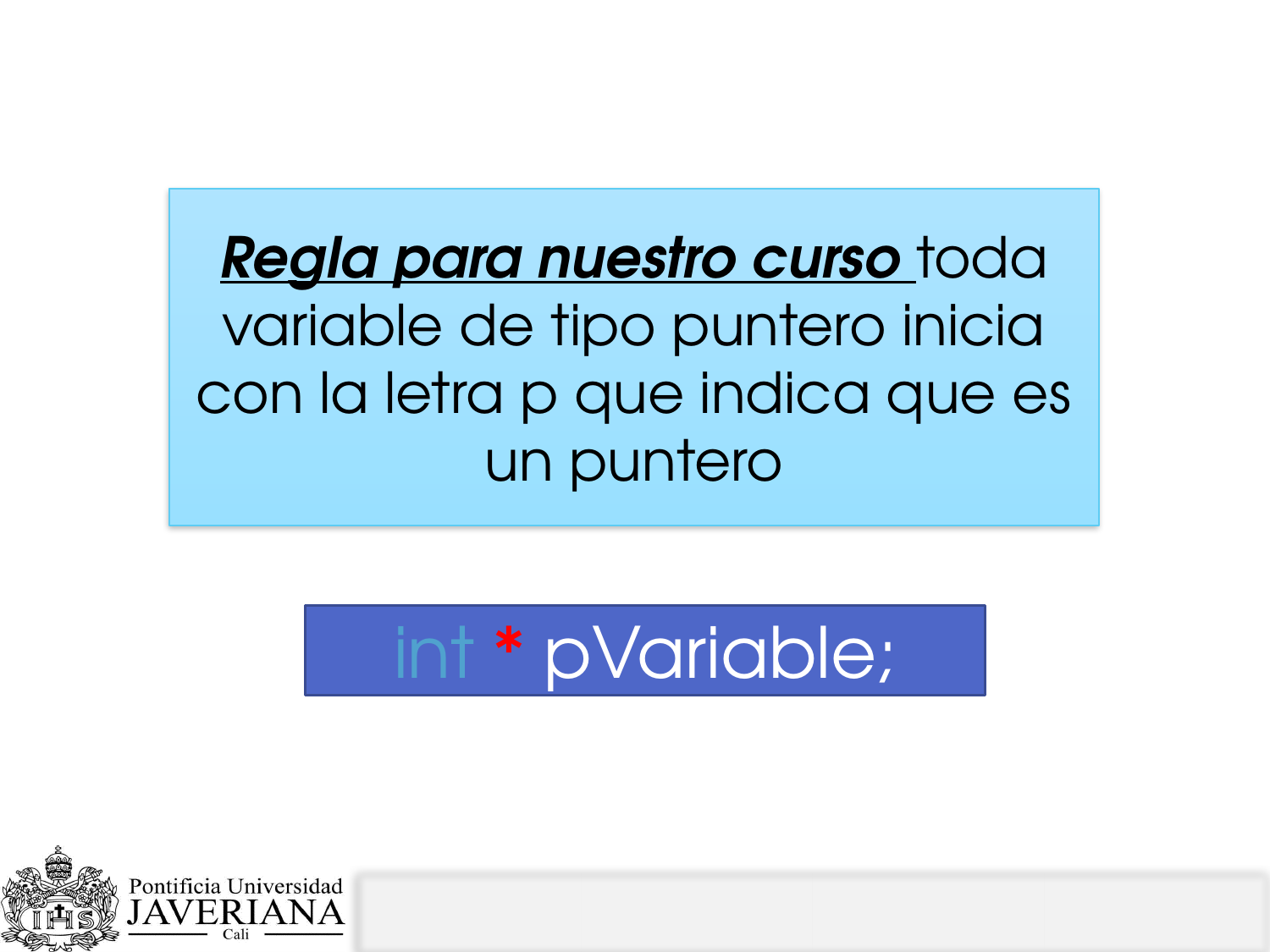

# ¿Cómo se usan los apuntadores?
Regla para nuestro curso toda variable de tipo puntero inicia con la letra p que indica que es un puntero
int * pVariable;